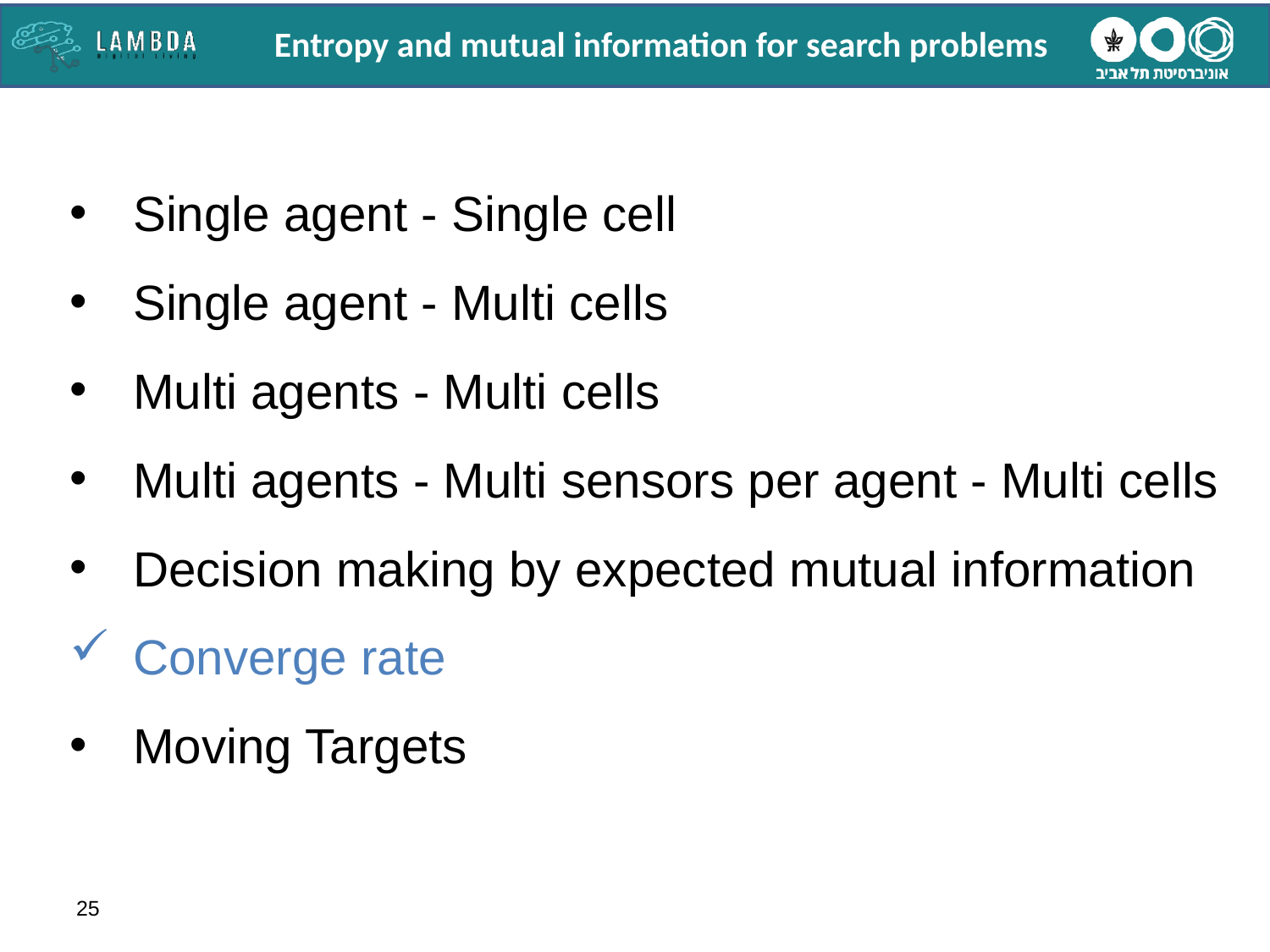

Entropy and mutual information for search problems
Single agent - Single cell
Single agent - Multi cells
Multi agents - Multi cells
Multi agents - Multi sensors per agent - Multi cells
Decision making by expected mutual information
Converge rate
Moving Targets

25